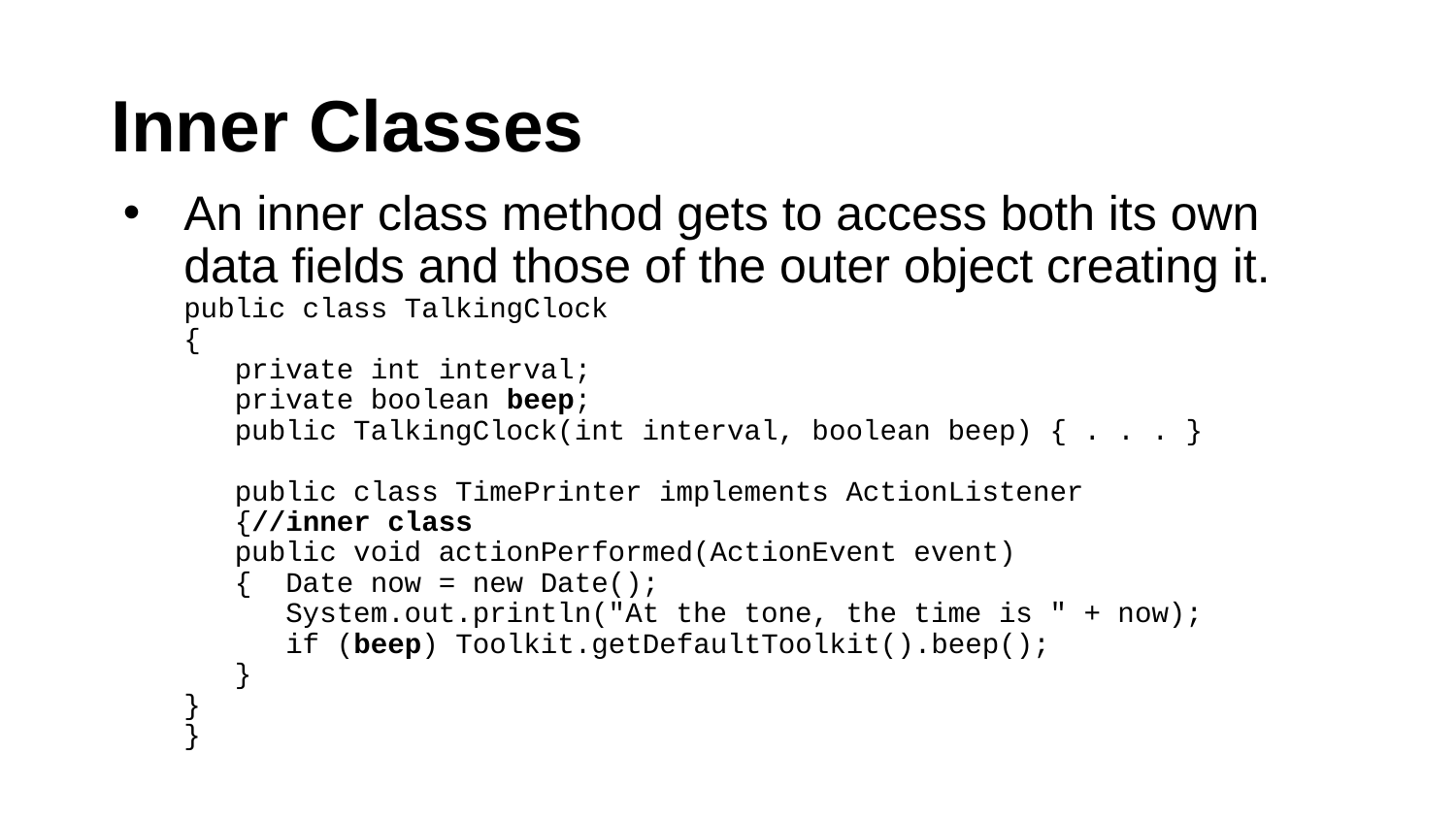

# Inner Classes
An inner class method gets to access both its own data fields and those of the outer object creating it.
public class TalkingClock
{
   private int interval;
   private boolean beep;
   public TalkingClock(int interval, boolean beep) { . . . }

   public class TimePrinter implements ActionListener
   {//inner class
   public void actionPerformed(ActionEvent event)
   {  Date now = new Date();
      System.out.println("At the tone, the time is " + now);
      if (beep) Toolkit.getDefaultToolkit().beep();
   }
}
}